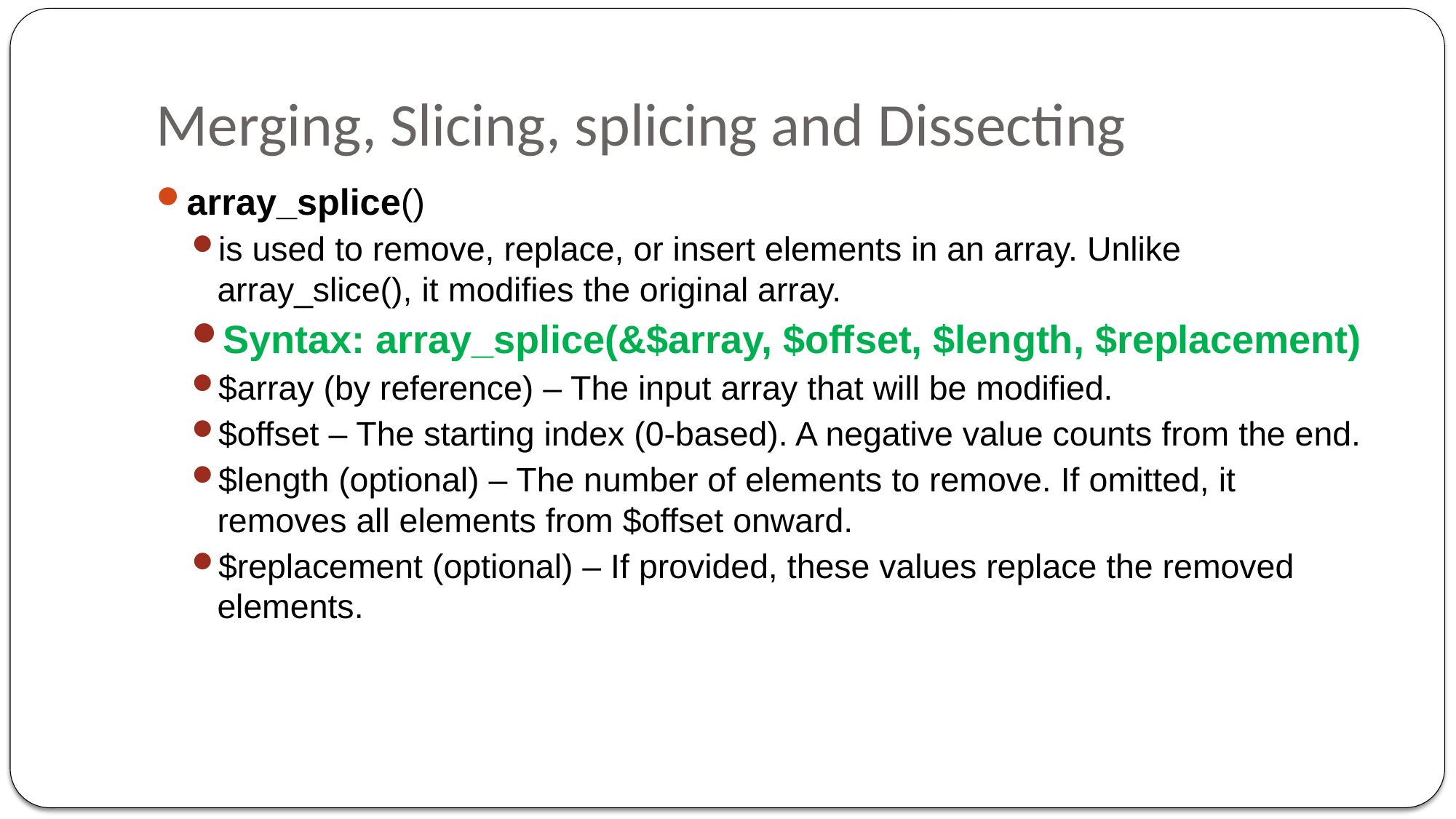

# Merging, Slicing, splicing and Dissecting
array_splice()
is used to remove, replace, or insert elements in an array. Unlike array_slice(), it modifies the original array.
Syntax: array_splice(&$array, $offset, $length, $replacement)
$array (by reference) – The input array that will be modified.
$offset – The starting index (0-based). A negative value counts from the end.
$length (optional) – The number of elements to remove. If omitted, it removes all elements from $offset onward.
$replacement (optional) – If provided, these values replace the removed elements.